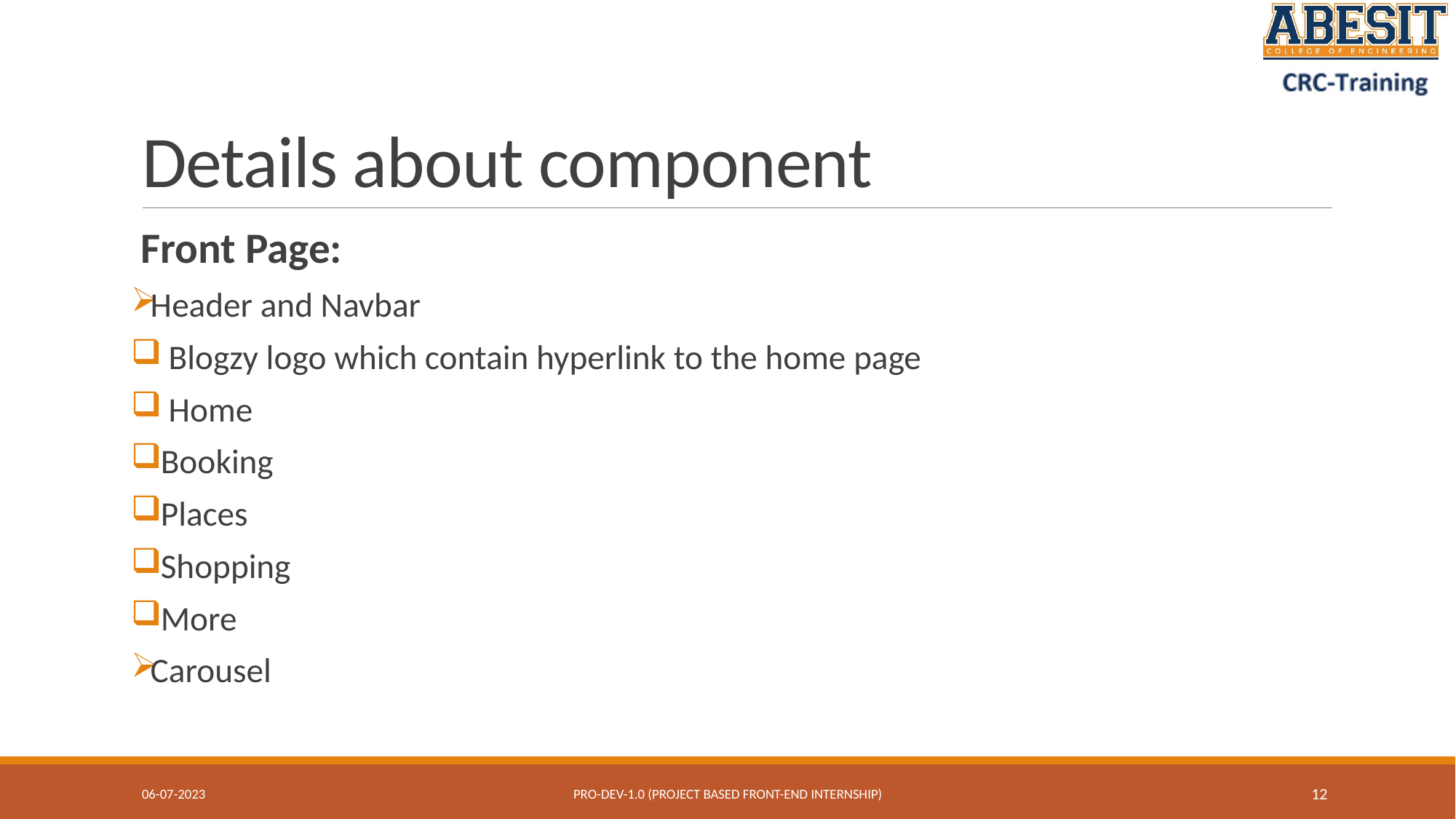

# Details about component
Front Page:
Header and Navbar
  Blogzy logo which contain hyperlink to the home page
  Home
 Booking
 Places
 Shopping
 More
Carousel

06-07-2023
Pro-Dev-1.0 (project based front-end internship)
12